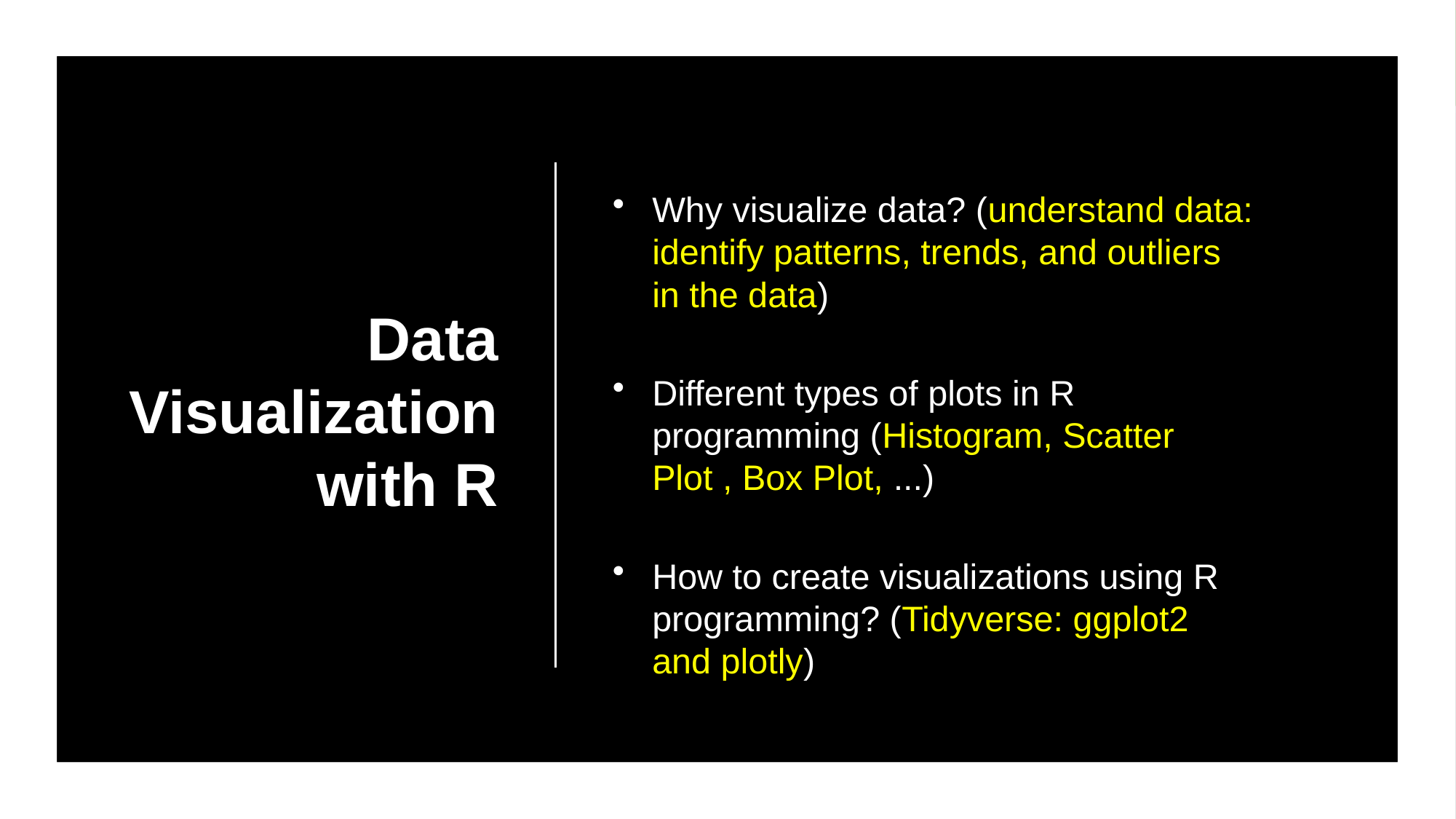

Why visualize data? (understand data: identify patterns, trends, and outliers in the data)

Different types of plots in R programming (Histogram, Scatter Plot , Box Plot, ...)

How to create visualizations using R programming? (Tidyverse: ggplot2 and plotly)
# Data Visualization with R